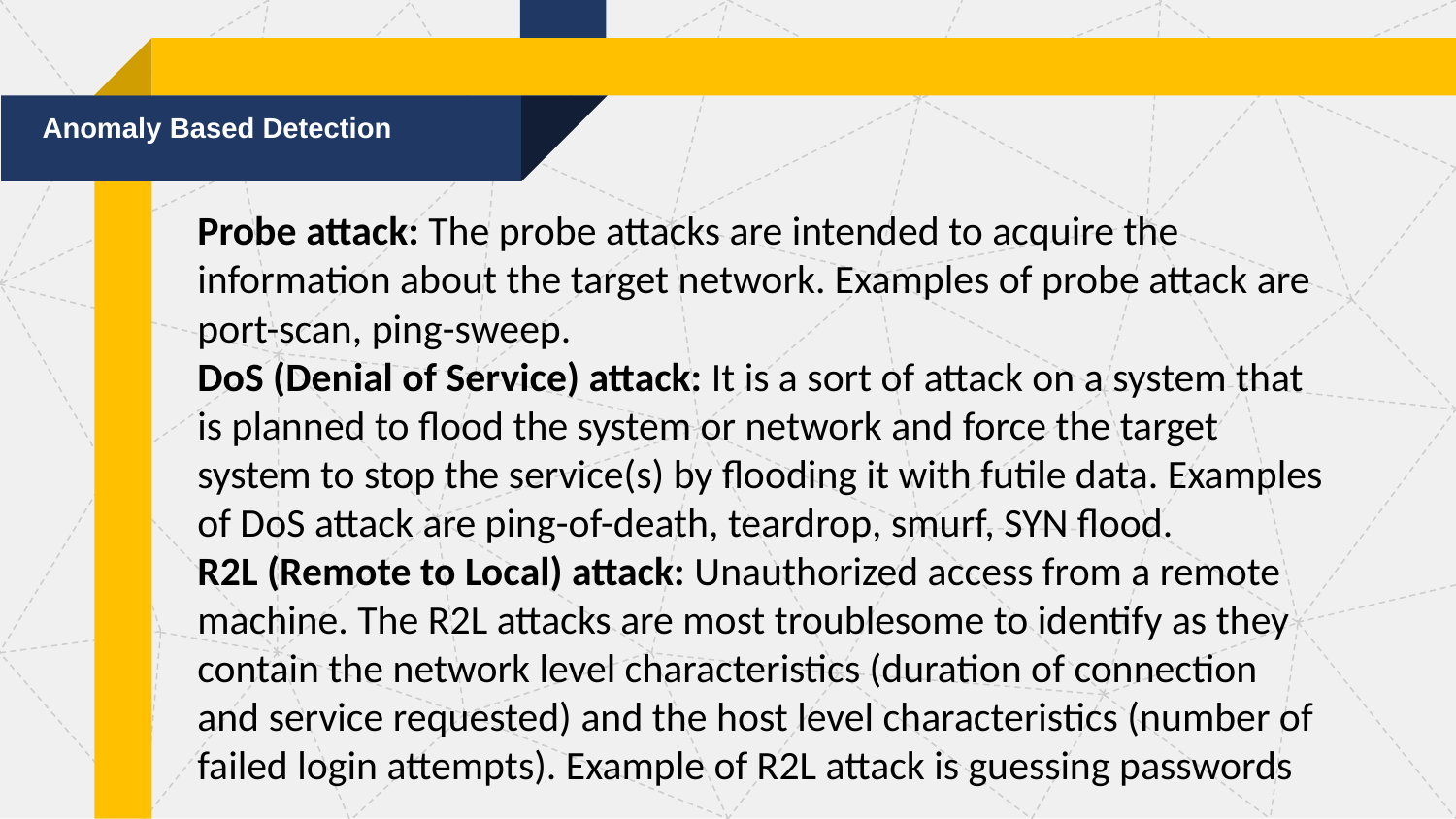

Anomaly Based Detection
Probe attack: The probe attacks are intended to acquire the information about the target network. Examples of probe attack are port-scan, ping-sweep.
DoS (Denial of Service) attack: It is a sort of attack on a system that is planned to flood the system or network and force the target system to stop the service(s) by flooding it with futile data. Examples of DoS attack are ping-of-death, teardrop, smurf, SYN flood.
R2L (Remote to Local) attack: Unauthorized access from a remote machine. The R2L attacks are most troublesome to identify as they contain the network level characteristics (duration of connection and service requested) and the host level characteristics (number of failed login attempts). Example of R2L attack is guessing passwords